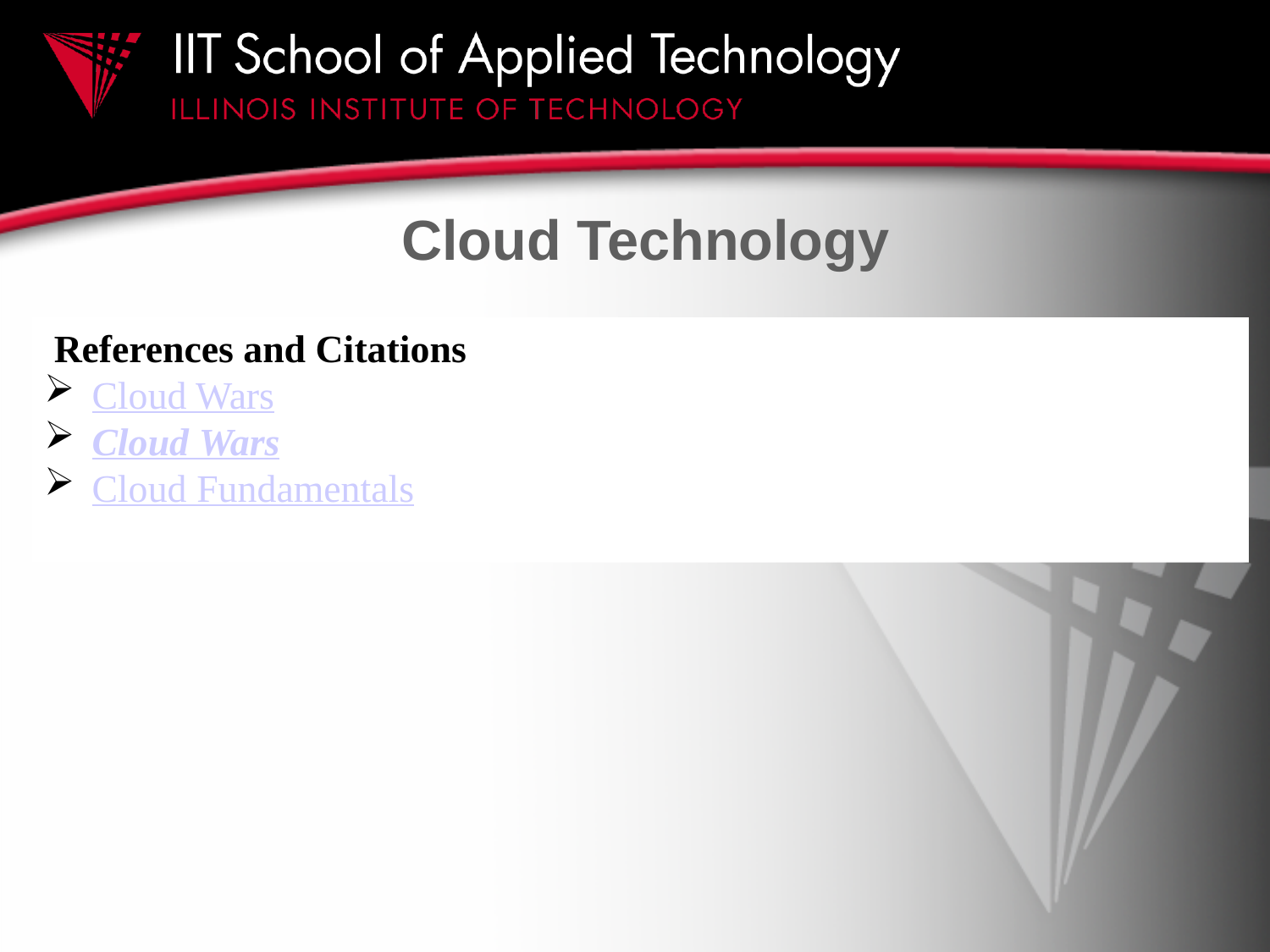

# Cloud Technology
 References and Citations
Cloud Wars
Cloud Wars
Cloud Fundamentals